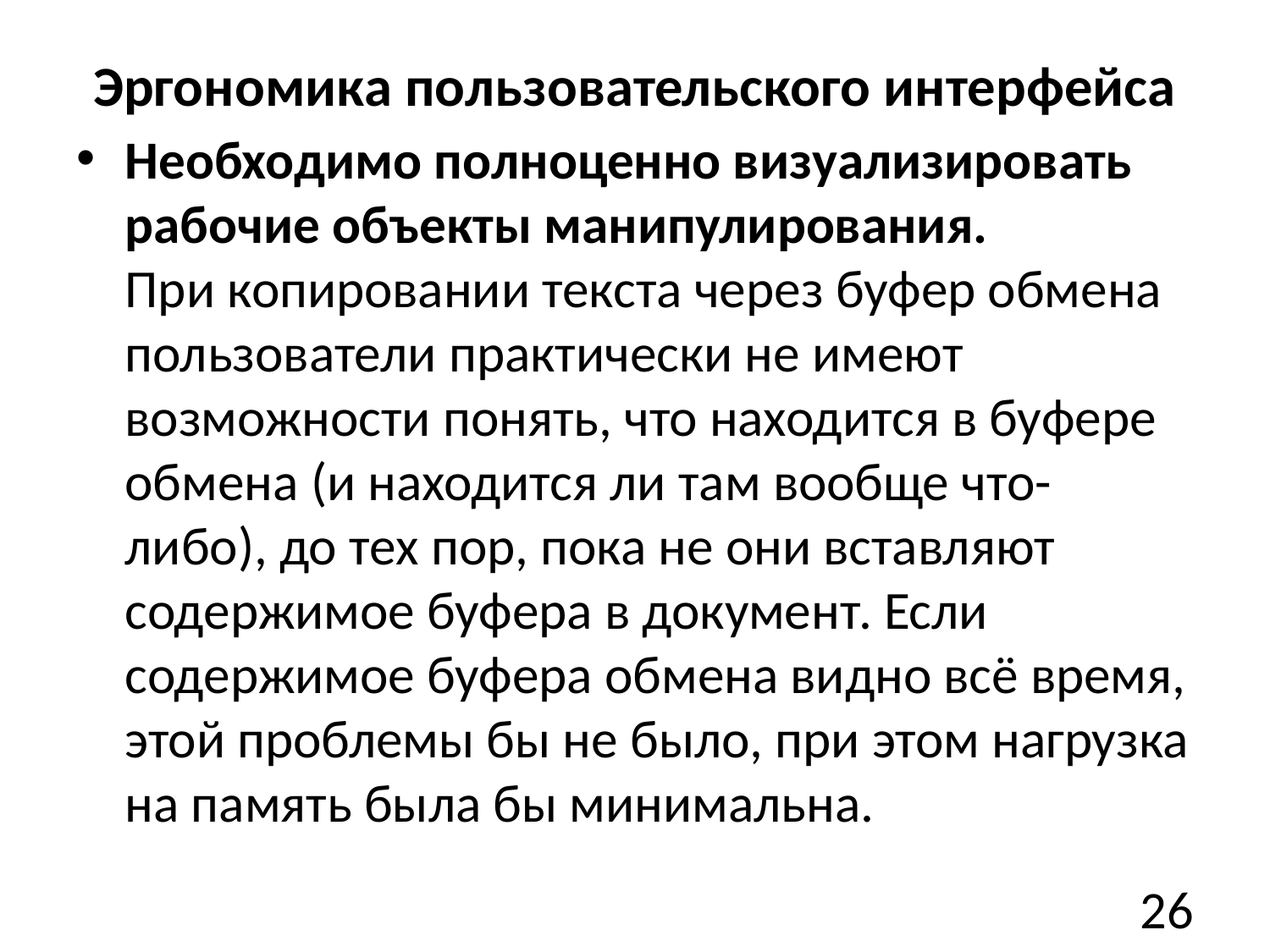

# Эргономика пользовательского интерфейса
Необходимо полноценно визуализировать рабочие объекты манипулирования.
При копировании текста через буфер обмена пользователи практически не имеют возможности понять, что находится в буфере обмена (и находится ли там вообще что-либо), до тех пор, пока не они вставляют содержимое буфера в документ. Если содержимое буфера обмена видно всё время, этой проблемы бы не было, при этом нагрузка на память была бы минимальна.

26